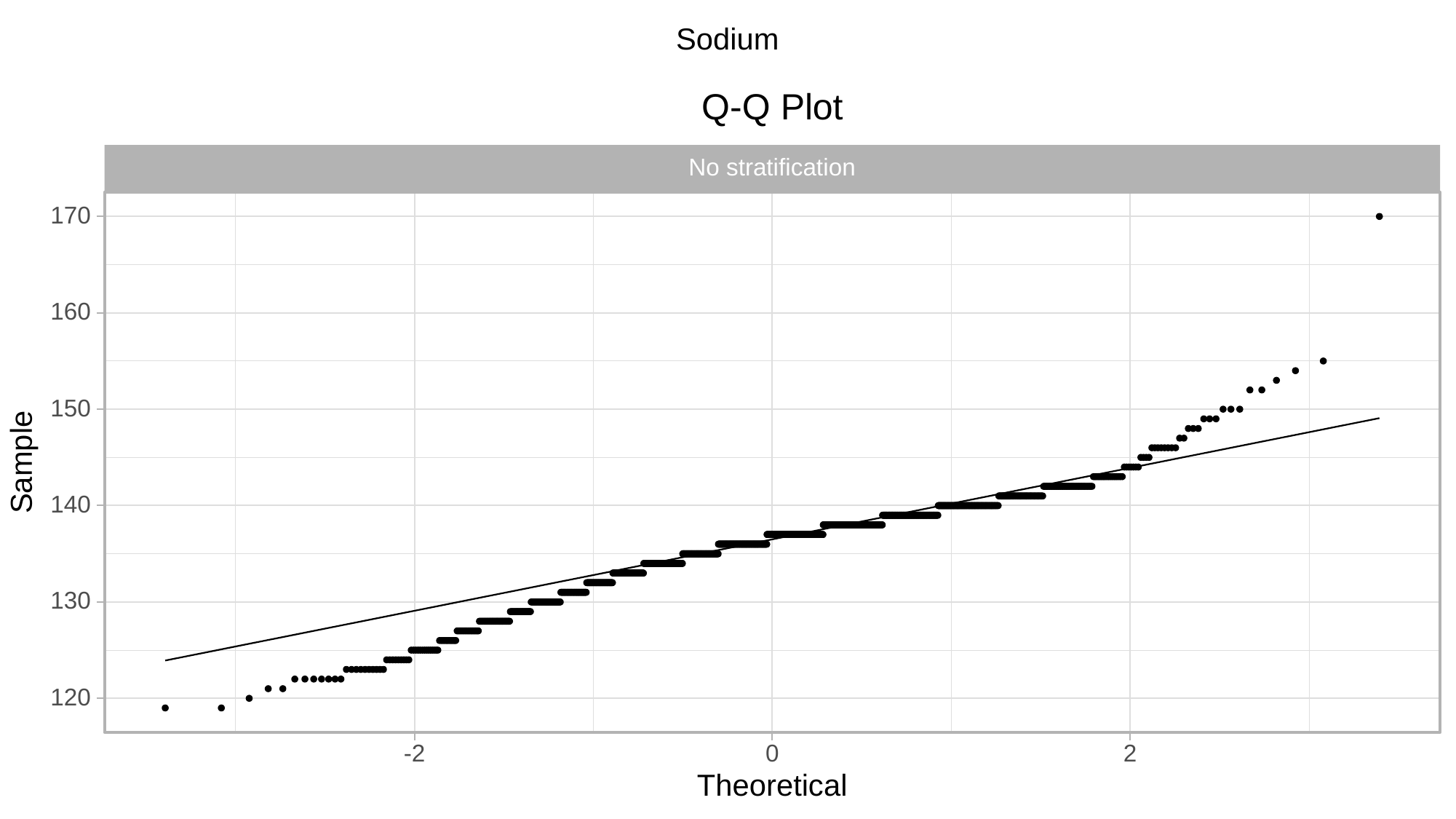

Sodium

Q-Q Plot

No stratification

170

160

150

Sample

140

130

120

0
-2
2
Theoretical